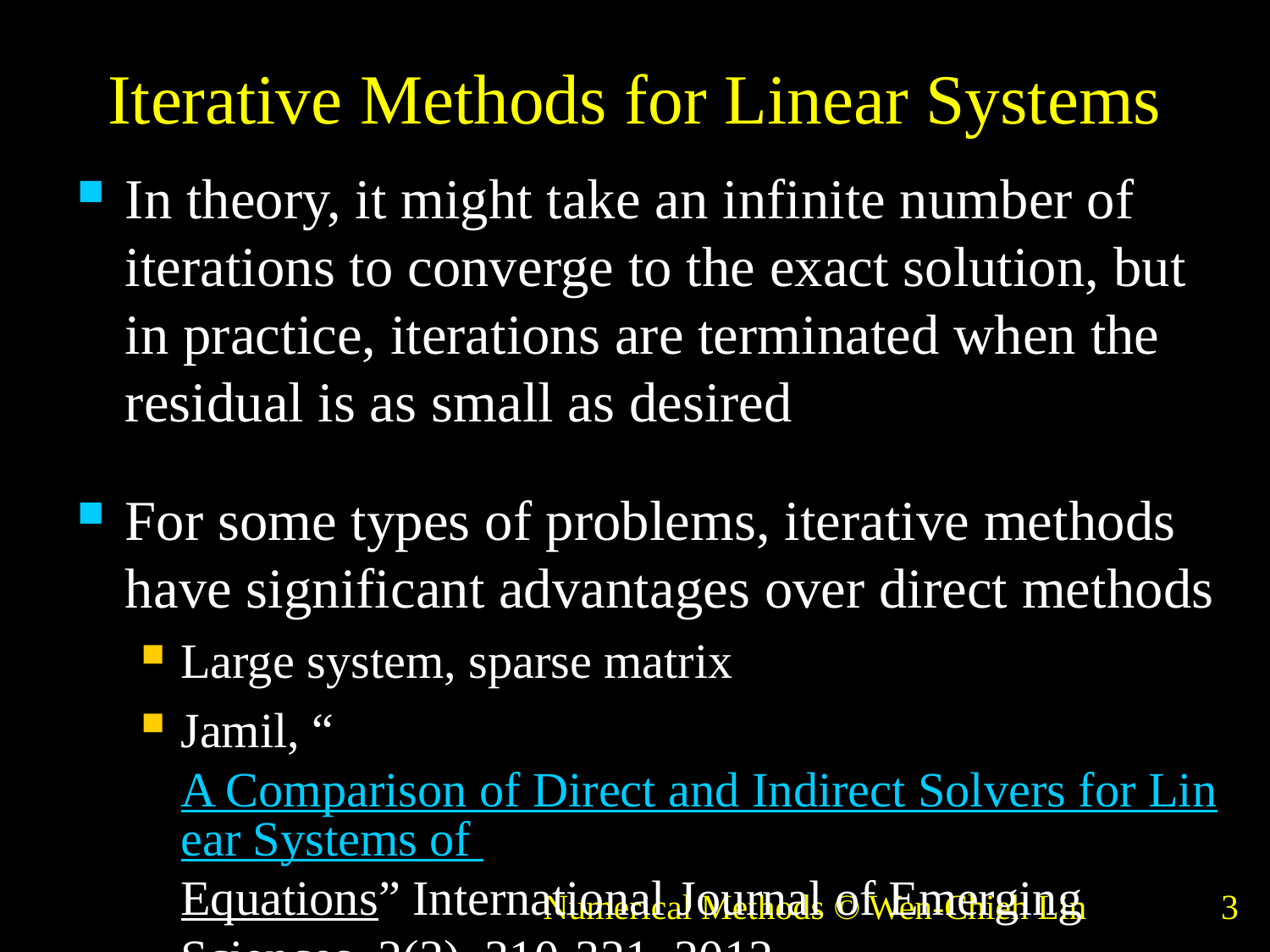

# Iterative Methods for Linear Systems
In theory, it might take an infinite number of iterations to converge to the exact solution, but in practice, iterations are terminated when the residual is as small as desired

For some types of problems, iterative methods have significant advantages over direct methods
Large system, sparse matrix
Jamil, “A Comparison of Direct and Indirect Solvers for Linear Systems of Equations” International Journal of Emerging Sciences, 2(2), 310-321, 2012
Numerical Methods © Wen-Chieh Lin
3